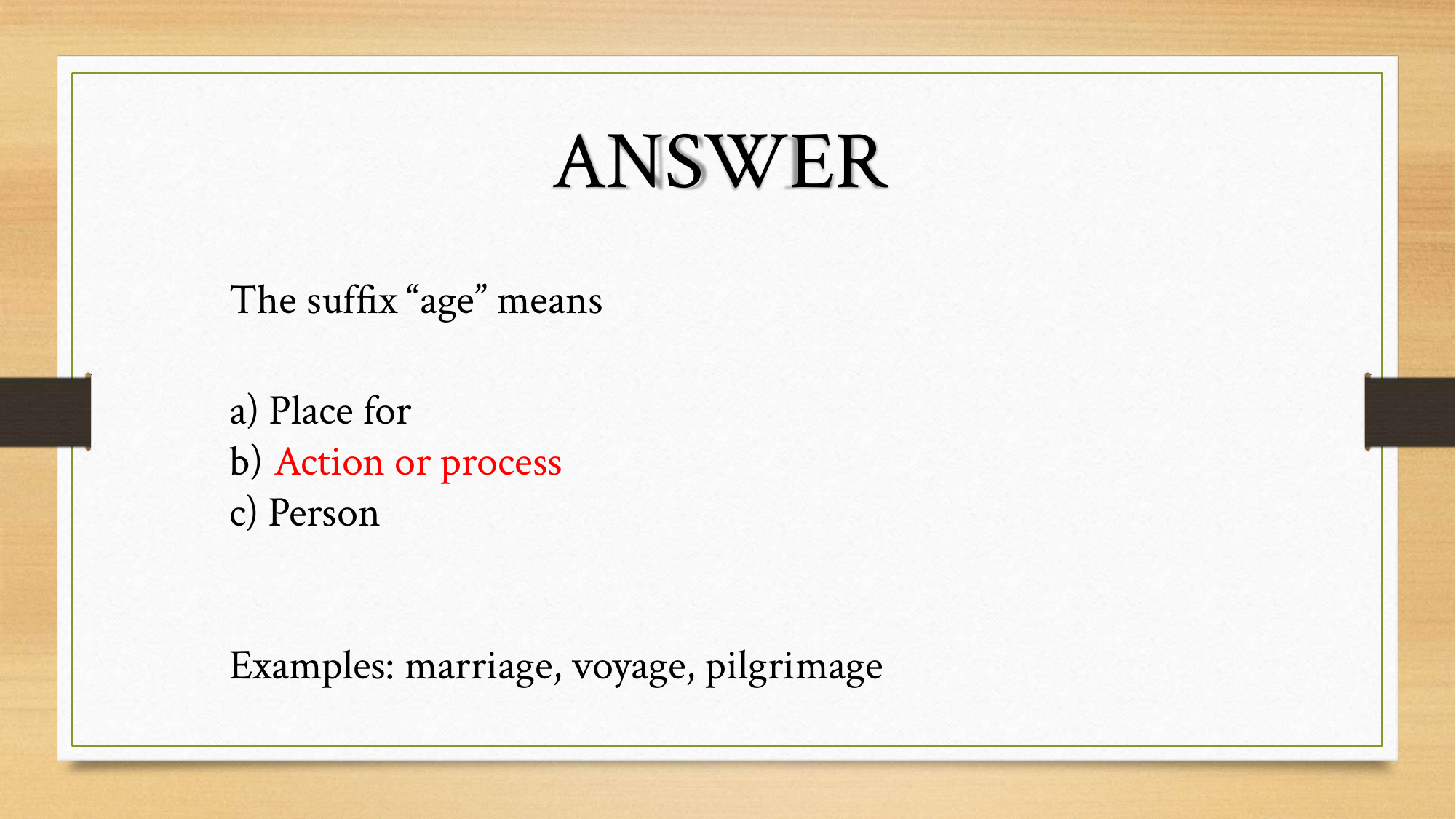

# ANSWER

The suffix “age” means

a) Place for
b) Action or process
c) Person

Examples: marriage, voyage, pilgrimage